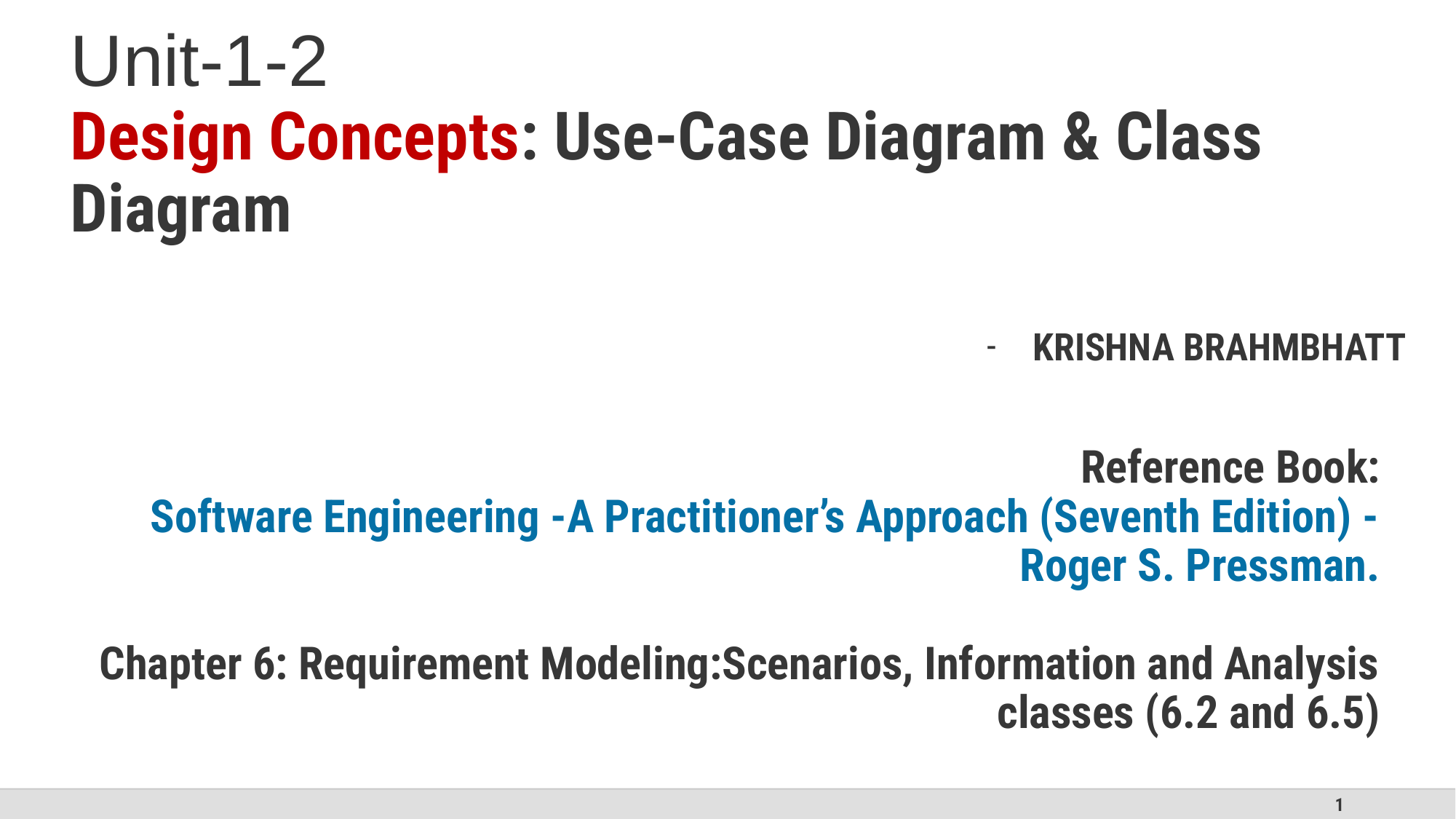

Unit-1-2
Design Concepts: Use-Case Diagram & Class Diagram

KRISHNA BRAHMBHATT

Reference Book:
Software Engineering -A Practitioner’s Approach (Seventh Edition) - Roger S. Pressman.

Chapter 6: Requirement Modeling:Scenarios, Information and Analysis classes (6.2 and 6.5)